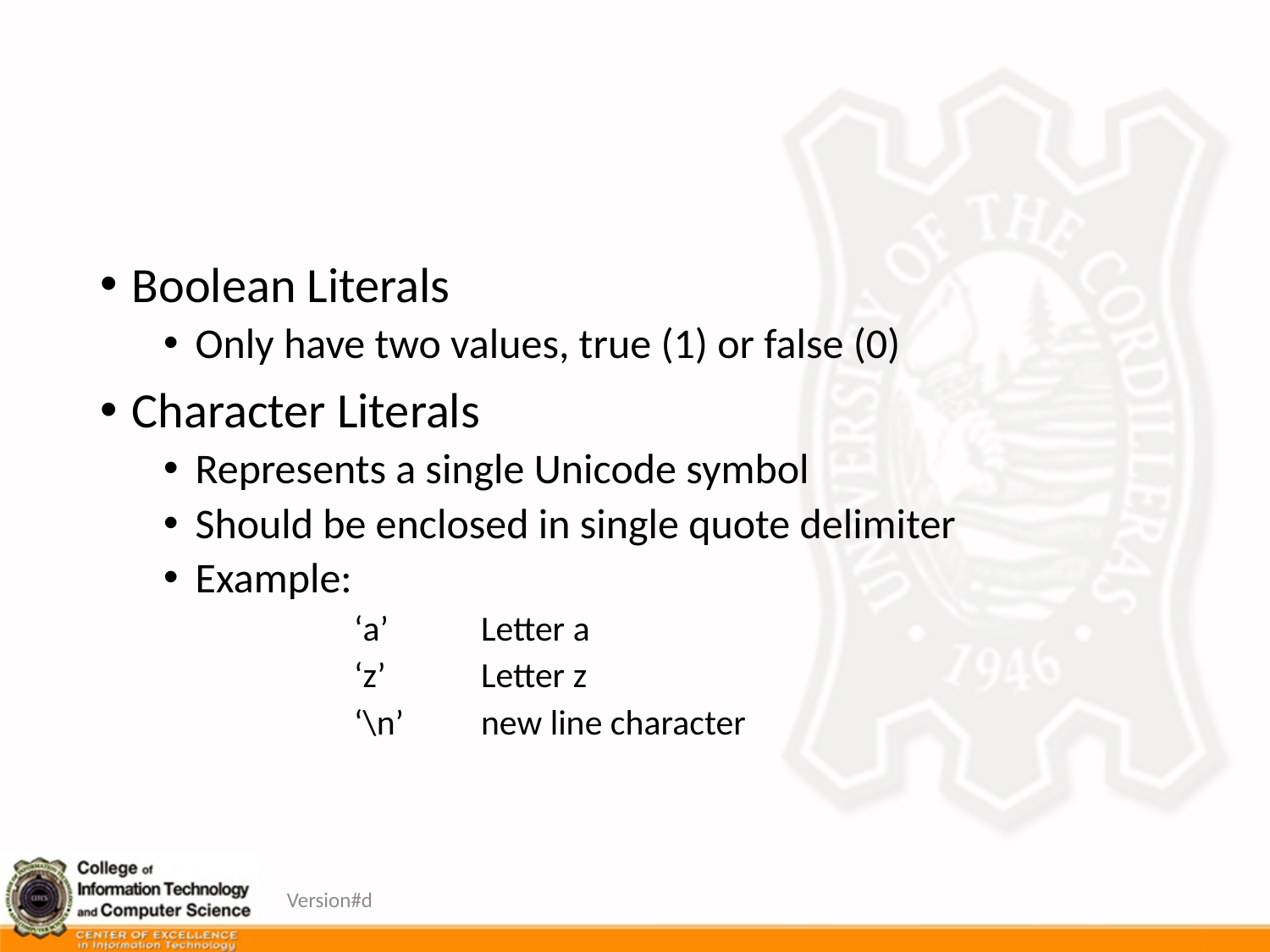

#
Boolean Literals
Only have two values, true (1) or false (0)
Character Literals
Represents a single Unicode symbol
Should be enclosed in single quote delimiter
Example:
	‘a’	Letter a
	‘z’	Letter z
	‘\n’	new line character
Version#d